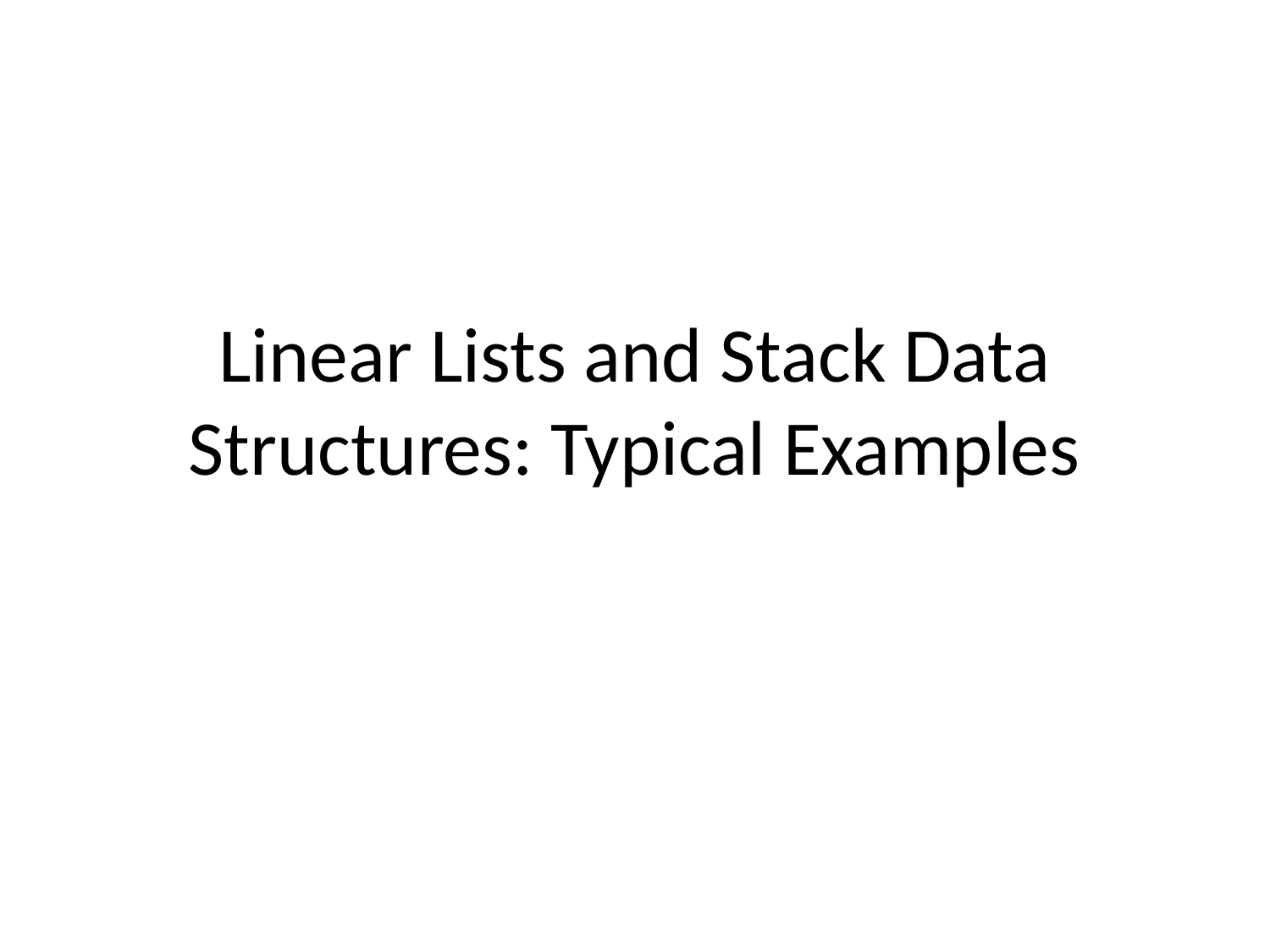

# Linear Lists and Stack Data Structures: Typical Examples